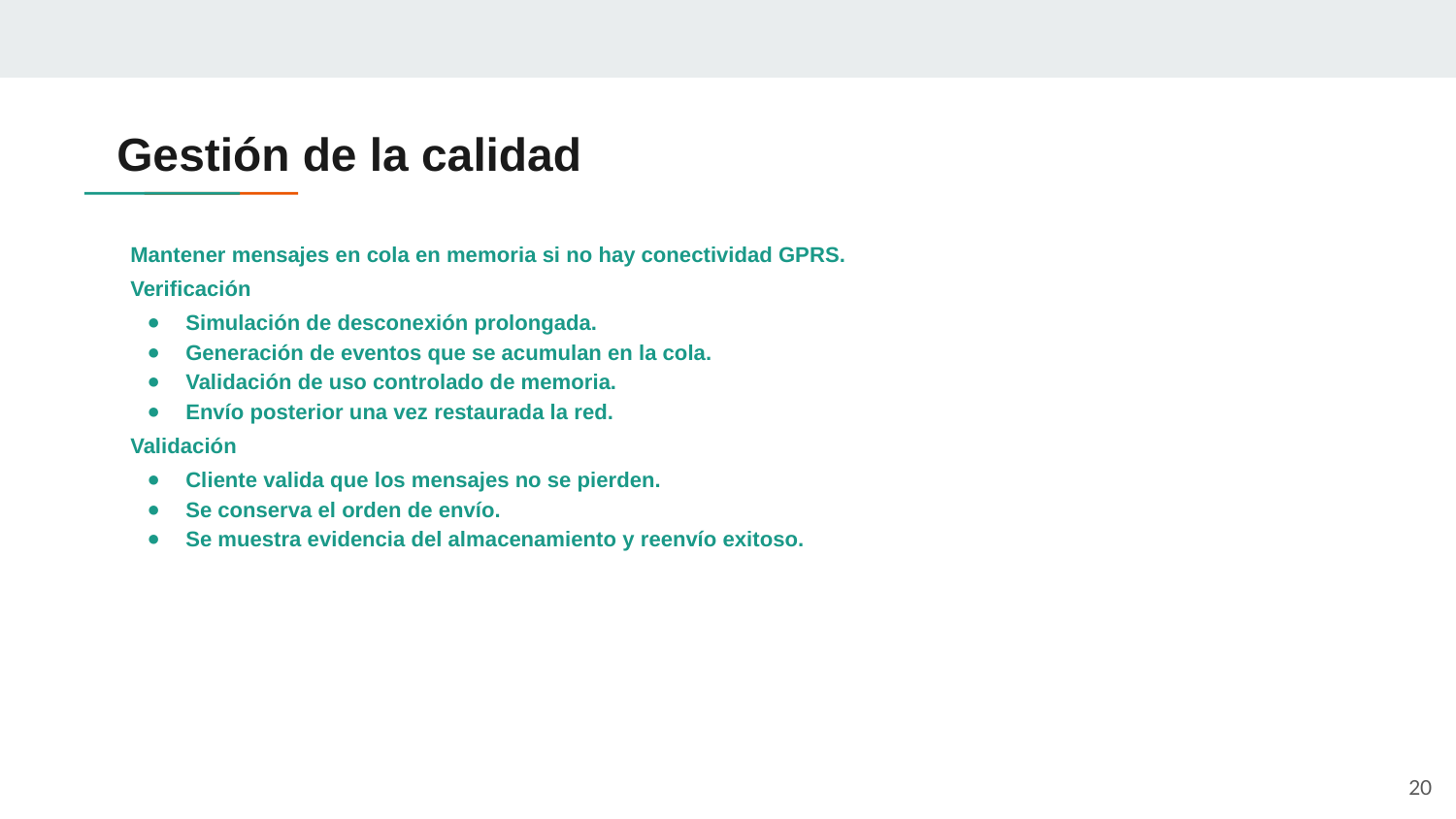

# Gestión de la calidad

Mantener mensajes en cola en memoria si no hay conectividad GPRS.
Verificación
Simulación de desconexión prolongada.
Generación de eventos que se acumulan en la cola.
Validación de uso controlado de memoria.
Envío posterior una vez restaurada la red.
Validación
Cliente valida que los mensajes no se pierden.
Se conserva el orden de envío.
Se muestra evidencia del almacenamiento y reenvío exitoso.
20